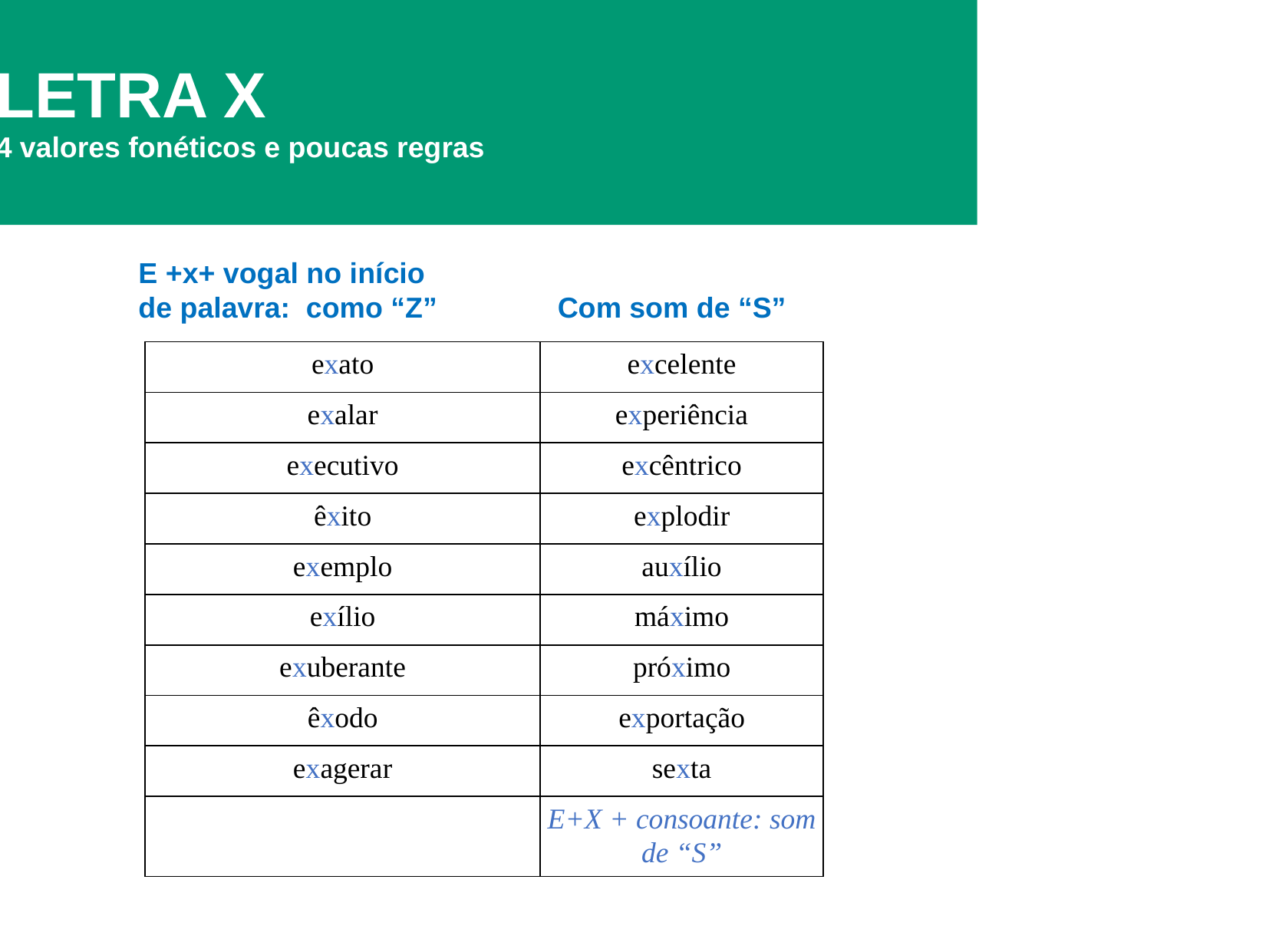

# LETRA X 4 valores fonéticos e poucas regras
E+ x+ vogal no início
de palavra:  como “Z”               Com som de “S”

E +x+ vogal no início
de palavra:  como “Z”               Com som de “S”
| exato | excelente |
| --- | --- |
| exalar | experiência |
| executivo | excêntrico |
| êxito | explodir |
| exemplo | auxílio |
| exílio | máximo |
| exuberante | próximo |
| êxodo | exportação |
| exagerar | sexta |
|  | E+X + consoante: som de “S” |